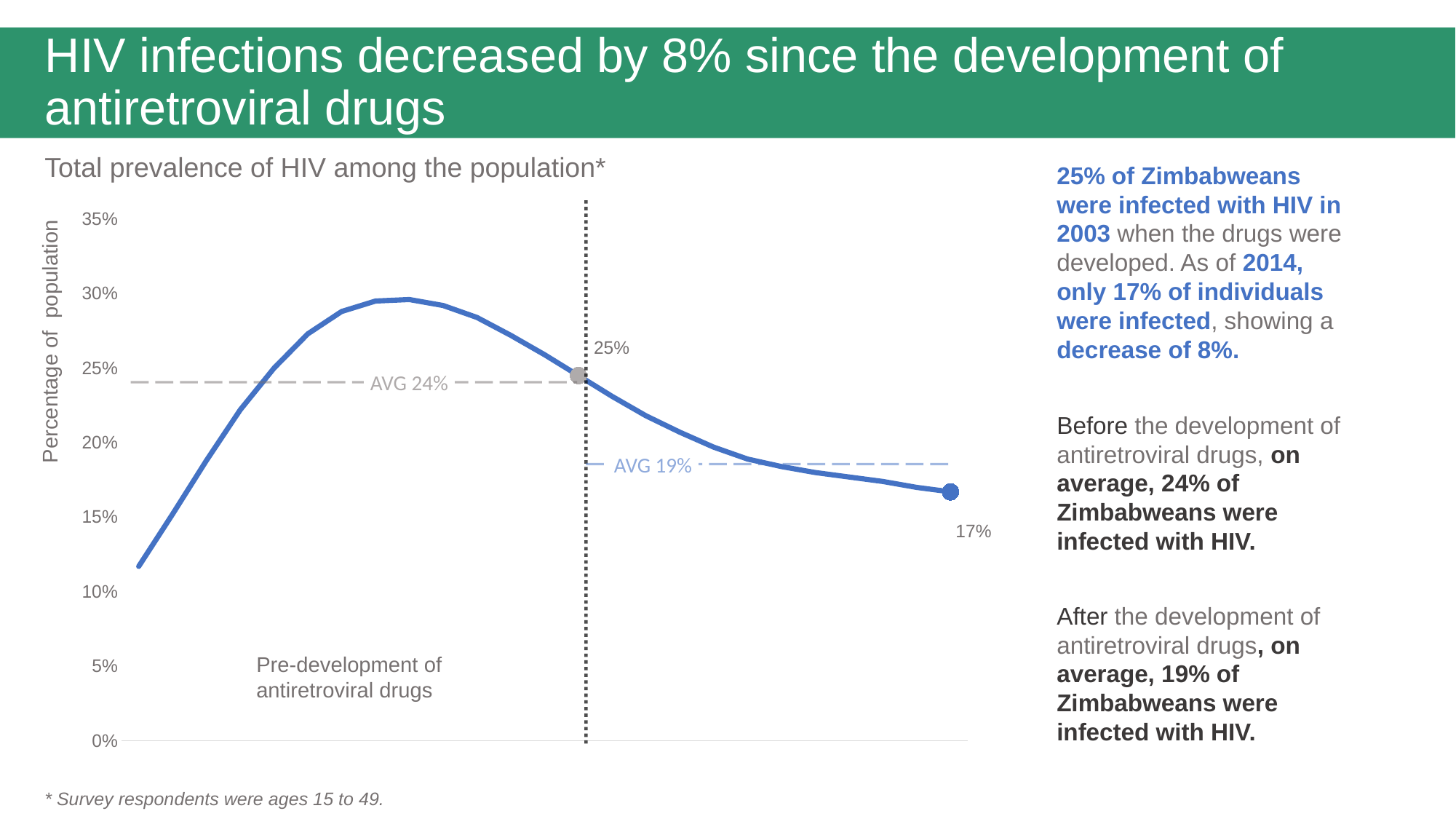

# HIV infections decreased by 8% since the development of antiretroviral drugs
Total prevalence of HIV among the population*
25% of Zimbabweans were infected with HIV in 2003 when the drugs were developed. As of 2014, only 17% of individuals were infected, showing a decrease of 8%.

### Chart

| Category | Zimbabwe |
|---|---|
| 1990 | 0.117 |
| 1991 | 0.152 |
| 1992 | 0.188 |
| 1993 | 0.222 |
| 1994 | 0.25 |
| 1995 | 0.273 |
| 1996 | 0.288 |
| 1997 | 0.295 |
| 1998 | 0.296 |
| 1999 | 0.292 |
| 2000 | 0.284 |
| 2001 | 0.272 |
| 2002 | 0.259 |
| 2003 | 0.245 |
| 2004 | 0.231 |
| 2005 | 0.218 |
| 2006 | 0.207 |
| 2007 | 0.197 |
| 2008 | 0.189 |
| 2009 | 0.184 |
| 2010 | 0.18 |
| 2011 | 0.177 |
| 2012 | 0.174 |
| 2013 | 0.17 |
| 2014 | 0.167 |
AVG 24%

Percentage of  population
Before the development of antiretroviral drugs, on average, 24% of Zimbabweans were infected with HIV.
AVG 19%

After the development of antiretroviral drugs, on average, 19% of Zimbabweans were infected with HIV.
Pre-development of antiretroviral drugs
* Survey respondents were ages 15 to 49.